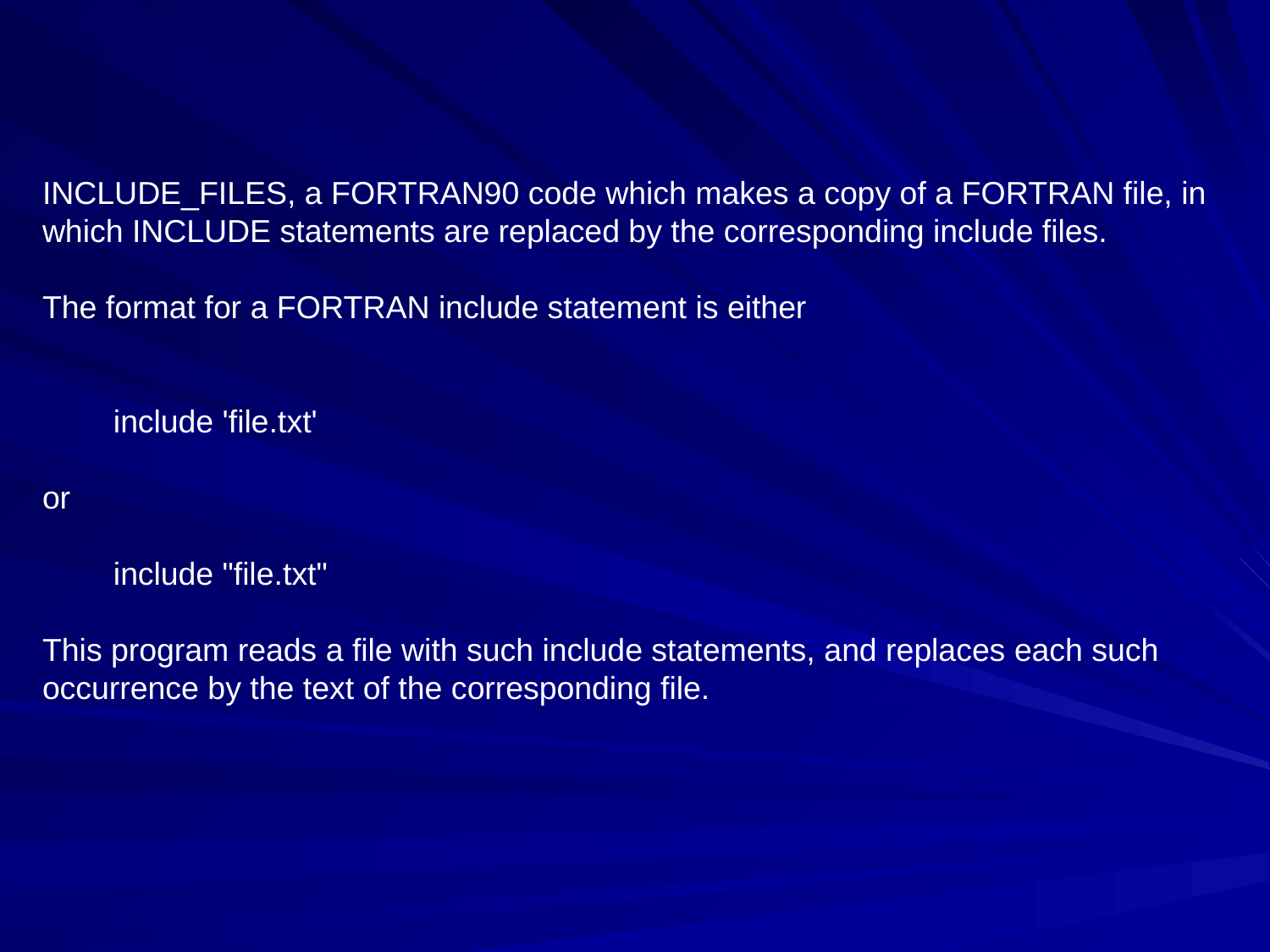

INCLUDE_FILES, a FORTRAN90 code which makes a copy of a FORTRAN file, in which INCLUDE statements are replaced by the corresponding include files.

The format for a FORTRAN include statement is either

        include 'file.txt'

or

        include "file.txt"

This program reads a file with such include statements, and replaces each such occurrence by the text of the corresponding file.